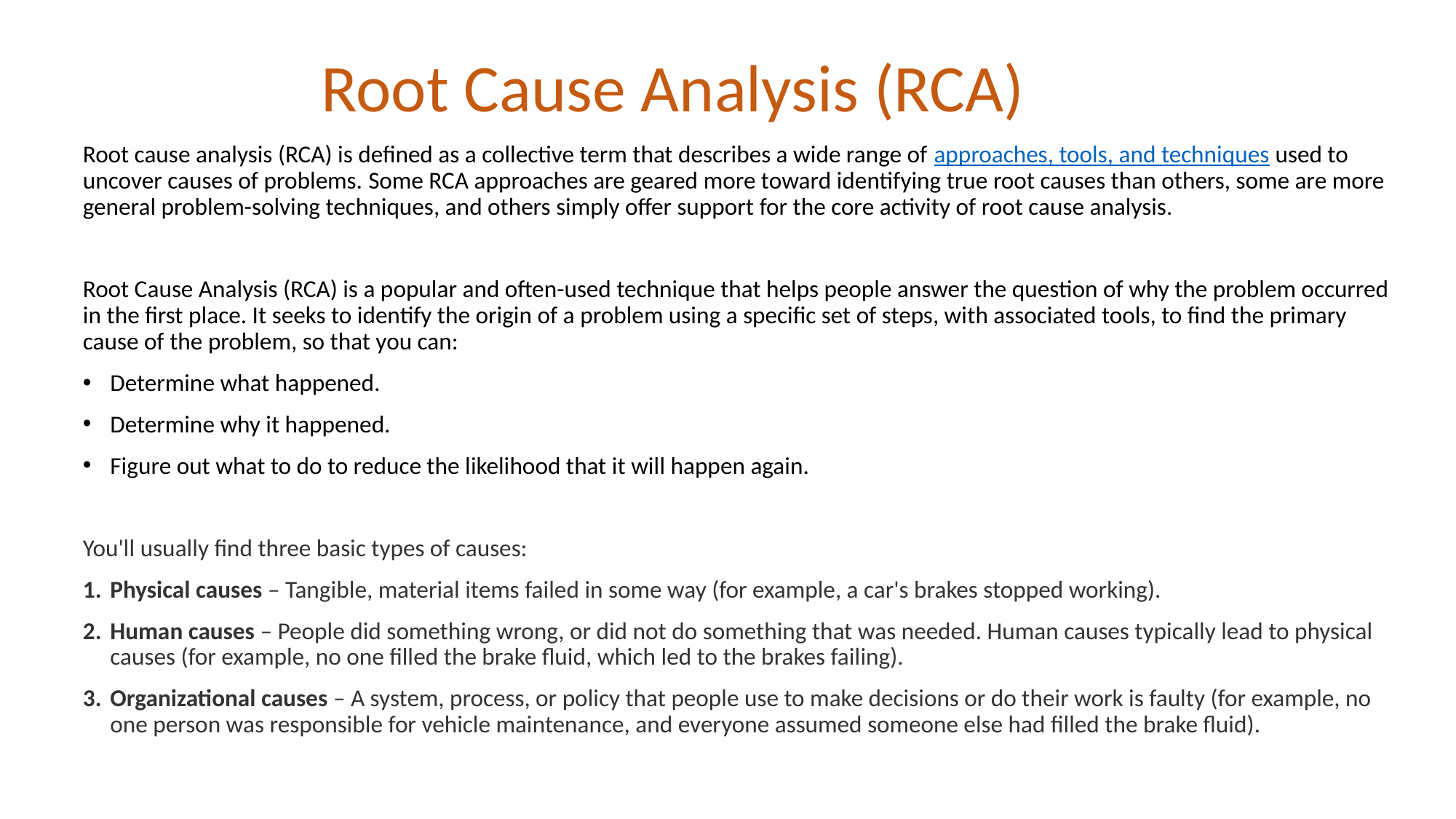

Root Cause Analysis (RCA)
Root cause analysis (RCA) is defined as a collective term that describes a wide range of approaches, tools, and techniques used to uncover causes of problems. Some RCA approaches are geared more toward identifying true root causes than others, some are more general problem-solving techniques, and others simply offer support for the core activity of root cause analysis.

Root Cause Analysis (RCA) is a popular and often-used technique that helps people answer the question of why the problem occurred in the first place. It seeks to identify the origin of a problem using a specific set of steps, with associated tools, to find the primary cause of the problem, so that you can:
Determine what happened.
Determine why it happened.
Figure out what to do to reduce the likelihood that it will happen again.

You'll usually find three basic types of causes:
Physical causes – Tangible, material items failed in some way (for example, a car's brakes stopped working).
Human causes – People did something wrong, or did not do something that was needed. Human causes typically lead to physical causes (for example, no one filled the brake fluid, which led to the brakes failing).
Organizational causes – A system, process, or policy that people use to make decisions or do their work is faulty (for example, no one person was responsible for vehicle maintenance, and everyone assumed someone else had filled the brake fluid).